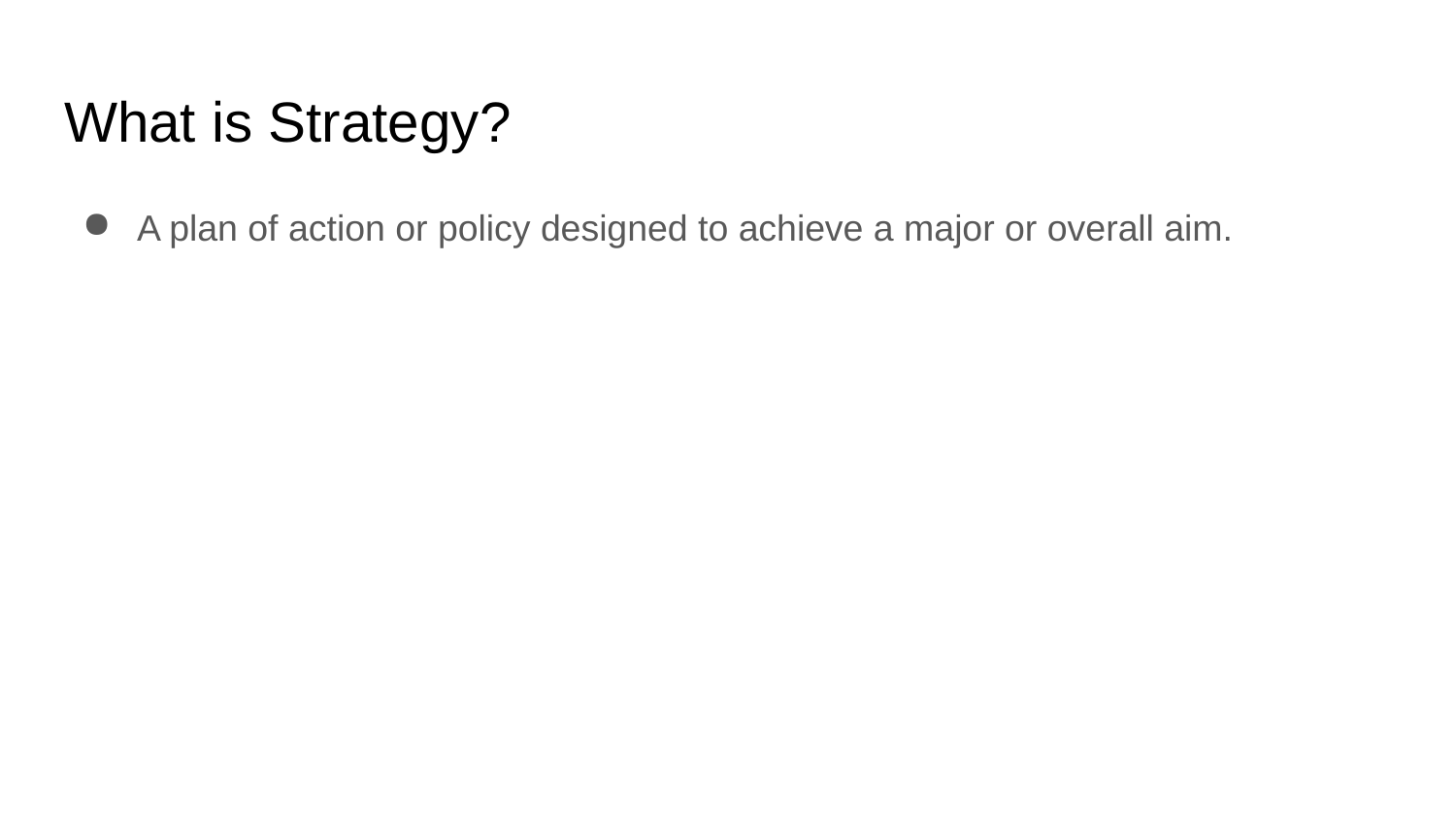

# What is Strategy?
A plan of action or policy designed to achieve a major or overall aim.